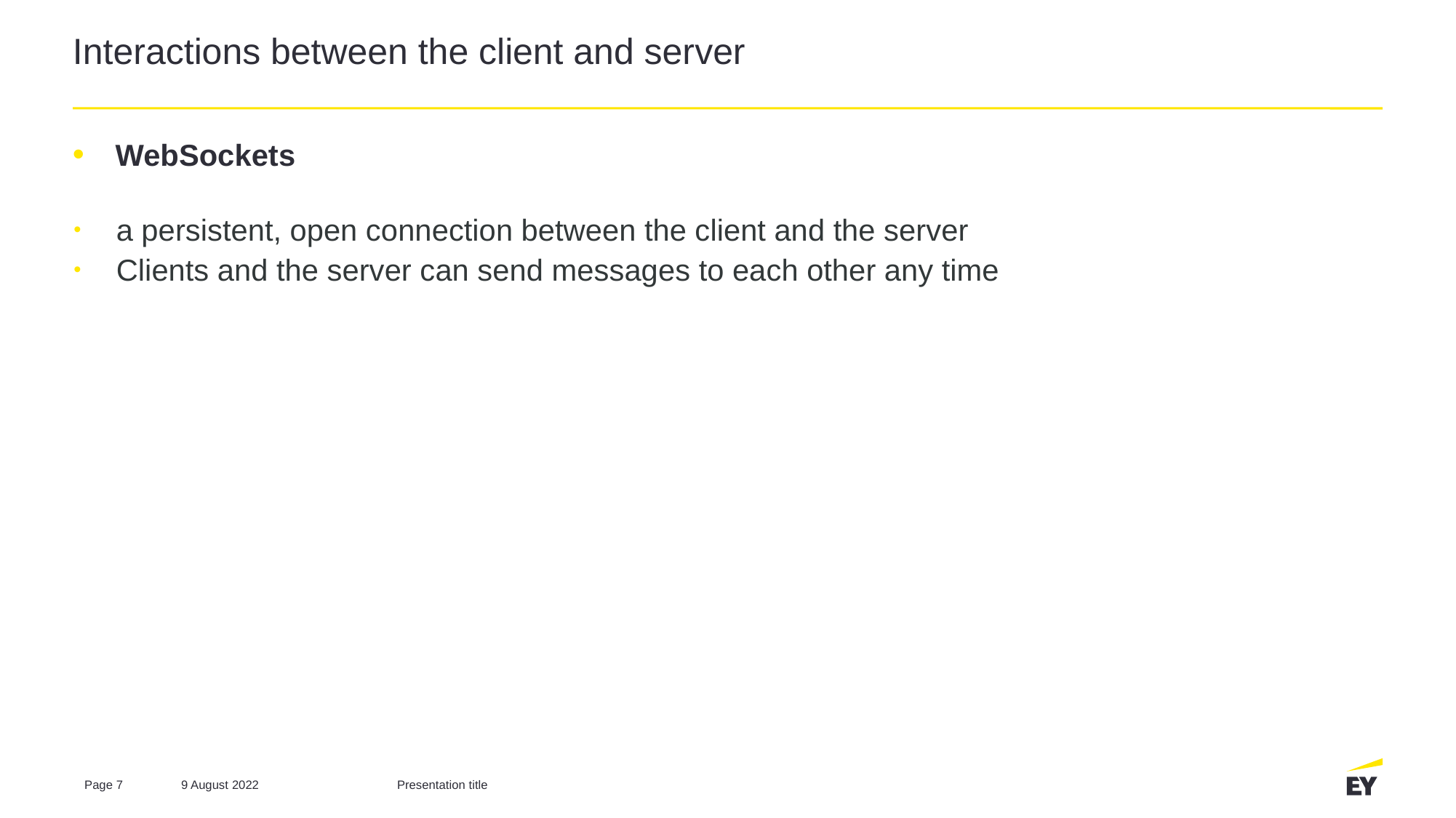

# Interactions between the client and server
WebSockets
a persistent, open connection between the client and the server
Clients and the server can send messages to each other any time
Page 7
9 August 2022
Presentation title